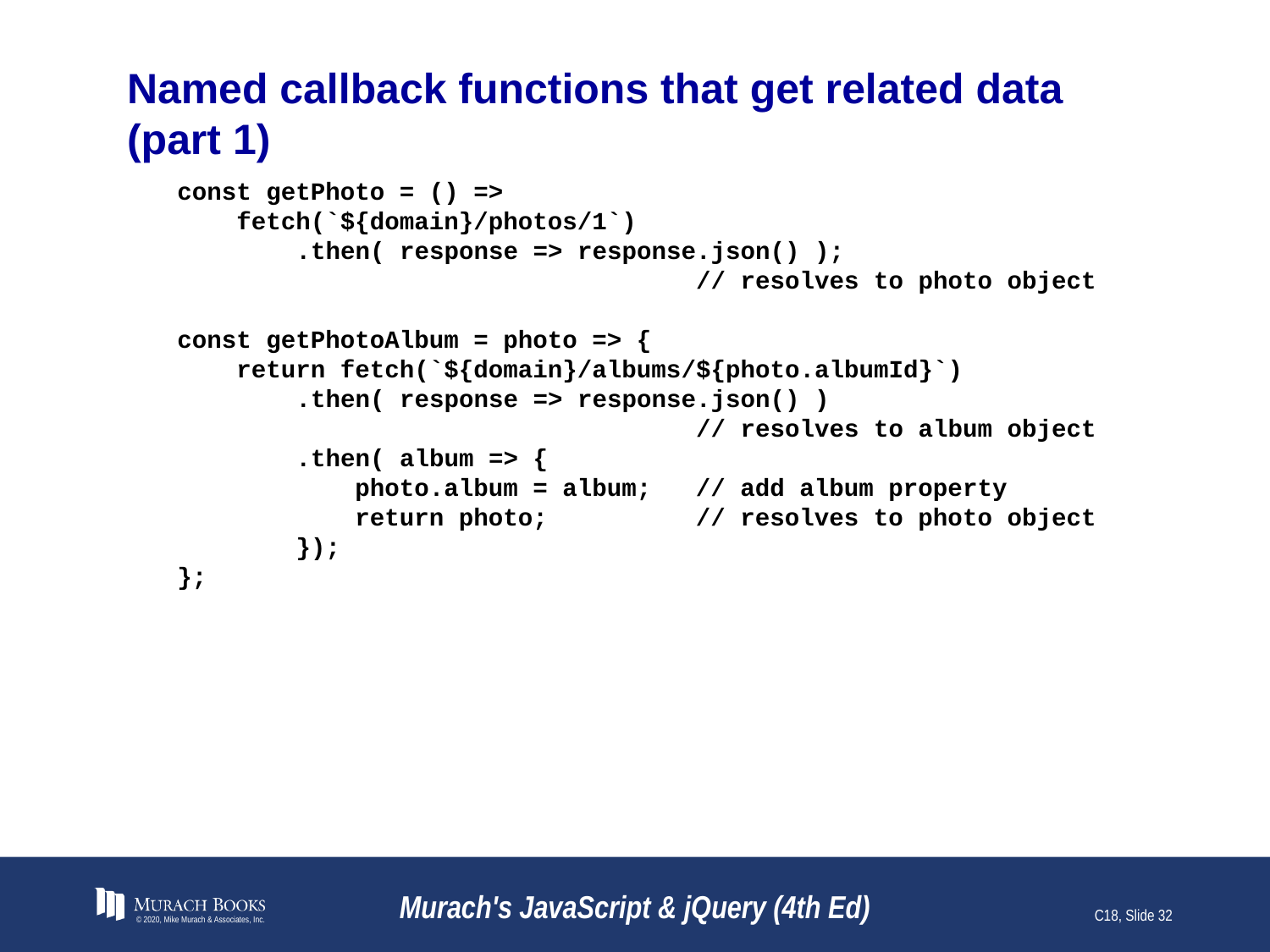

# Named callback functions that get related data (part 1)
const getPhoto = () =>
    fetch(`${domain}/photos/1`)
        .then( response => response.json() );
                                   // resolves to photo object

const getPhotoAlbum = photo => {
    return fetch(`${domain}/albums/${photo.albumId}`)
        .then( response => response.json() )
                                   // resolves to album object
        .then( album => {
            photo.album = album;   // add album property
            return photo;          // resolves to photo object
        });
};

© 2020, Mike Murach & Associates, Inc.
Murach's JavaScript & jQuery (4th Ed)

C18, Slide 32